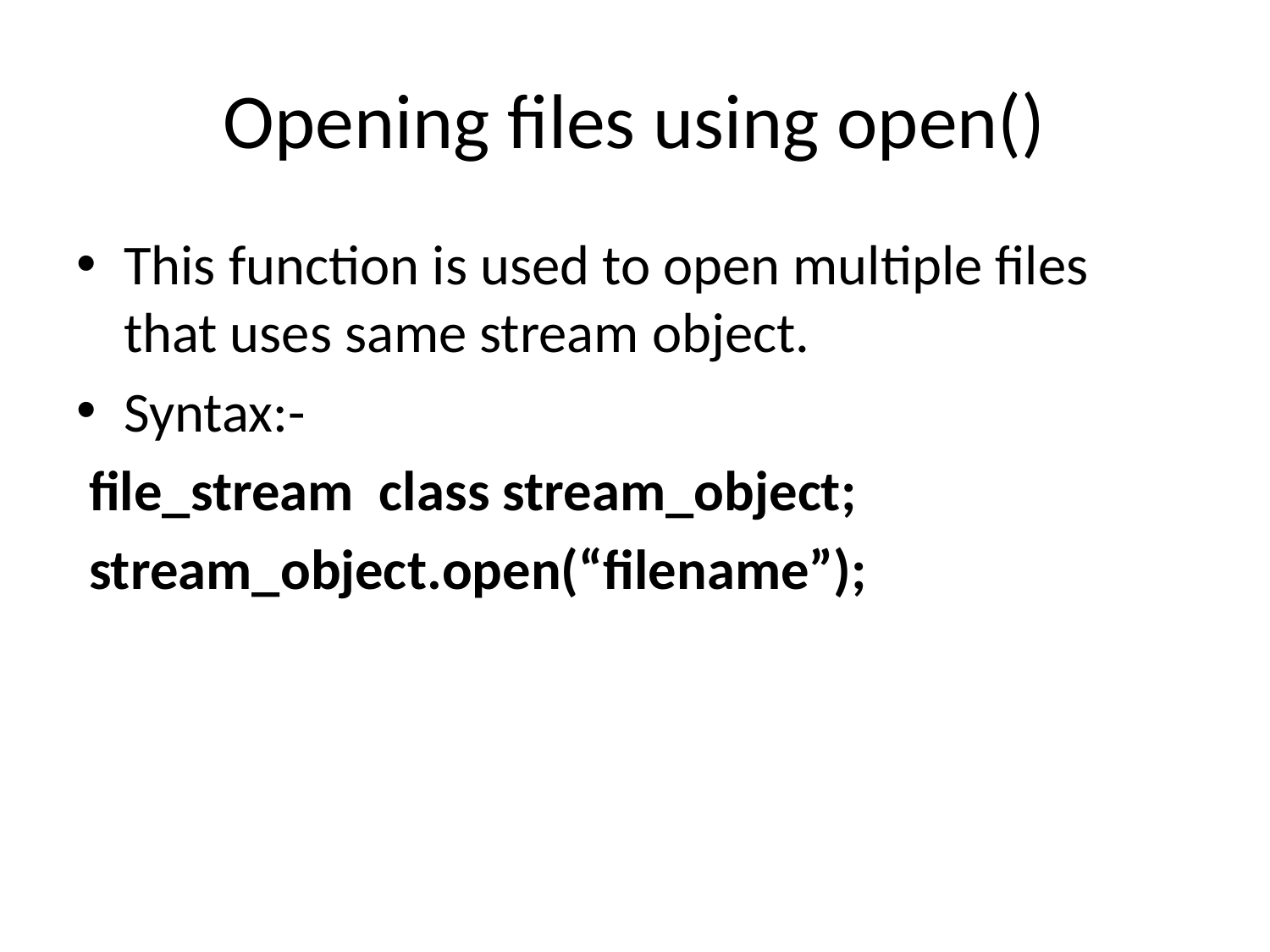

# Opening files using open()
This function is used to open multiple files that uses same stream object.
Syntax:-
 file_stream  class stream_object;
 stream_object.open(“filename”);